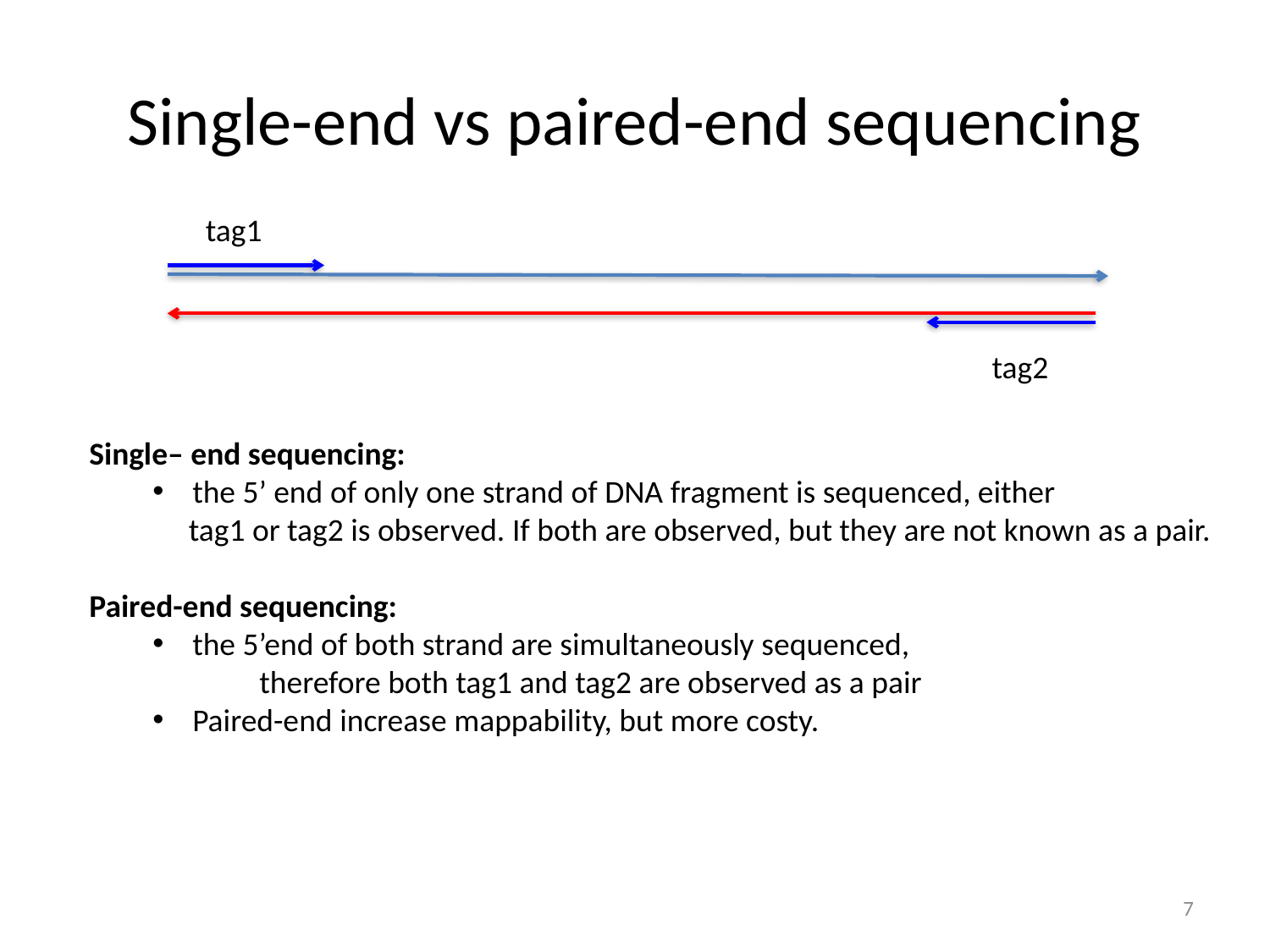

# Single-end vs paired-end sequencing
tag1
tag2
Single– end sequencing:
the 5’ end of only one strand of DNA fragment is sequenced, either
     tag1 or tag2 is observed. If both are observed, but they are not known as a pair.

Paired-end sequencing:
the 5’end of both strand are simultaneously sequenced,
	      therefore both tag1 and tag2 are observed as a pair
Paired-end increase mappability, but more costy.
7